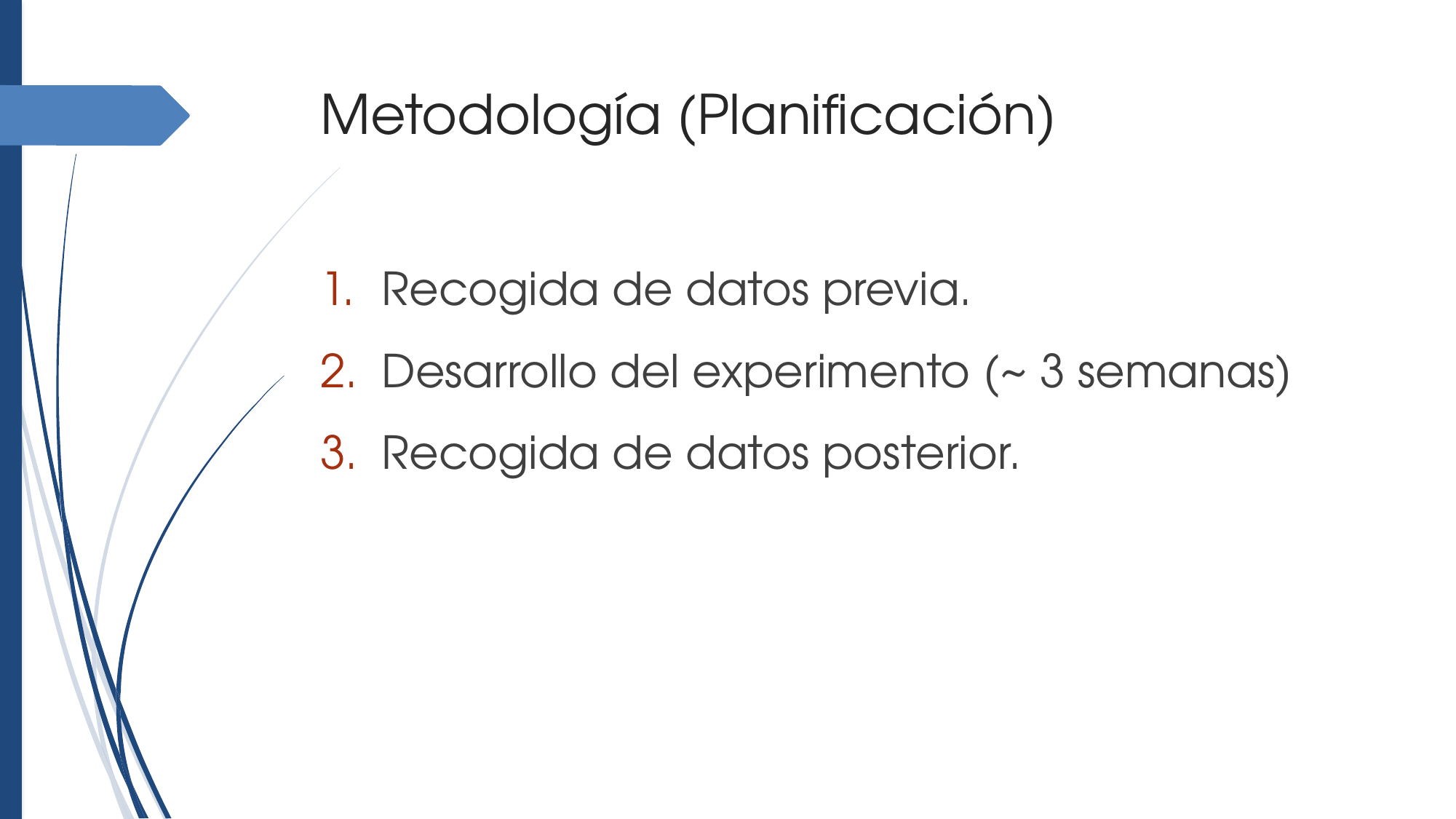

Metodología (Planificación)
Recogida de datos previa.
Desarrollo del experimento (~ 3 semanas)
Recogida de datos posterior.